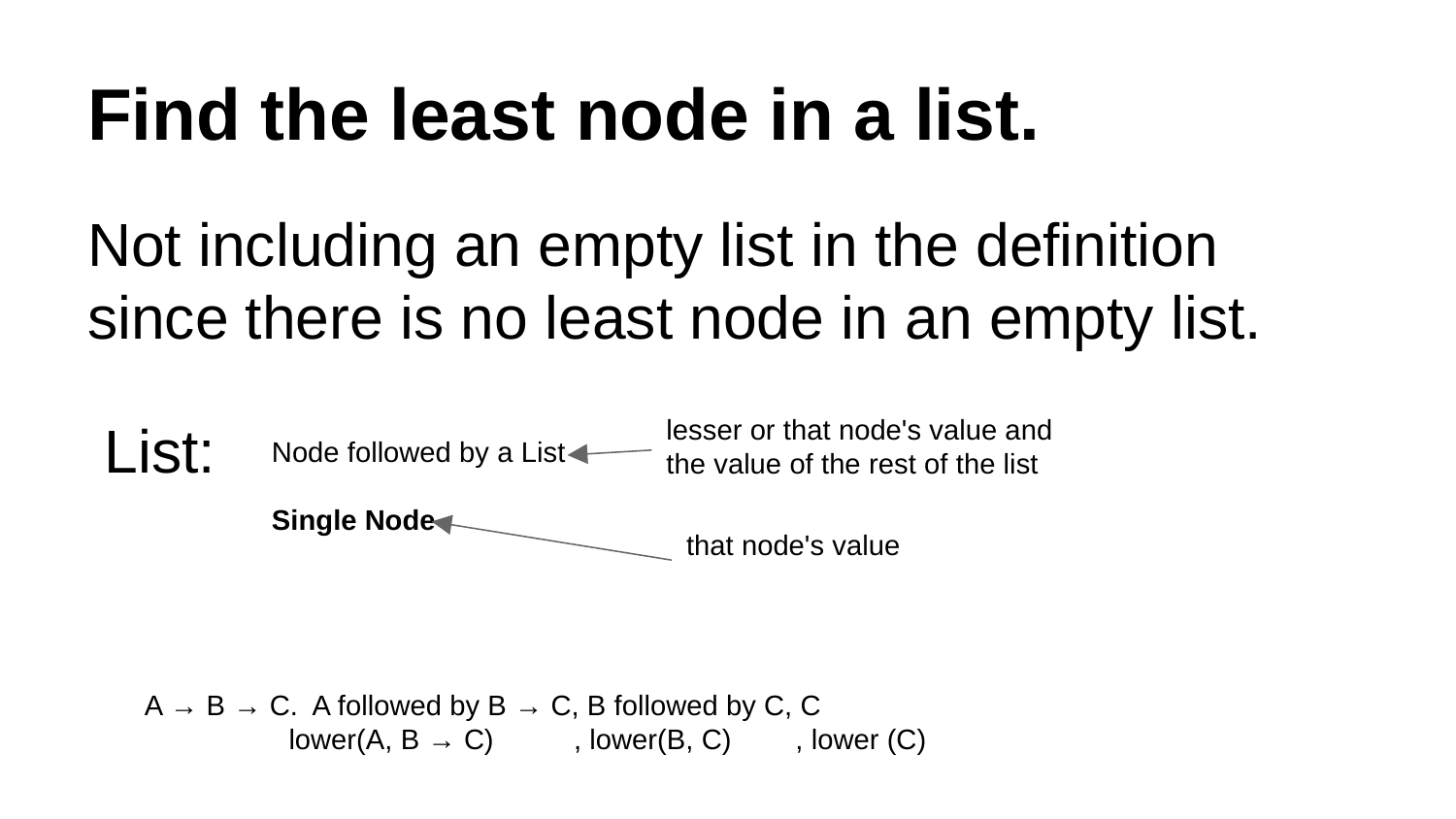

# Find the least node in a list.
Not including an empty list in the definition since there is no least node in an empty list.

lesser or that node's value and the value of the rest of the list
List:
Node followed by a List

Single Node
that node's value

A → B → C.  A followed by B → C, B followed by C, C
                  lower(A, B → C)          , lower(B, C)        , lower (C)